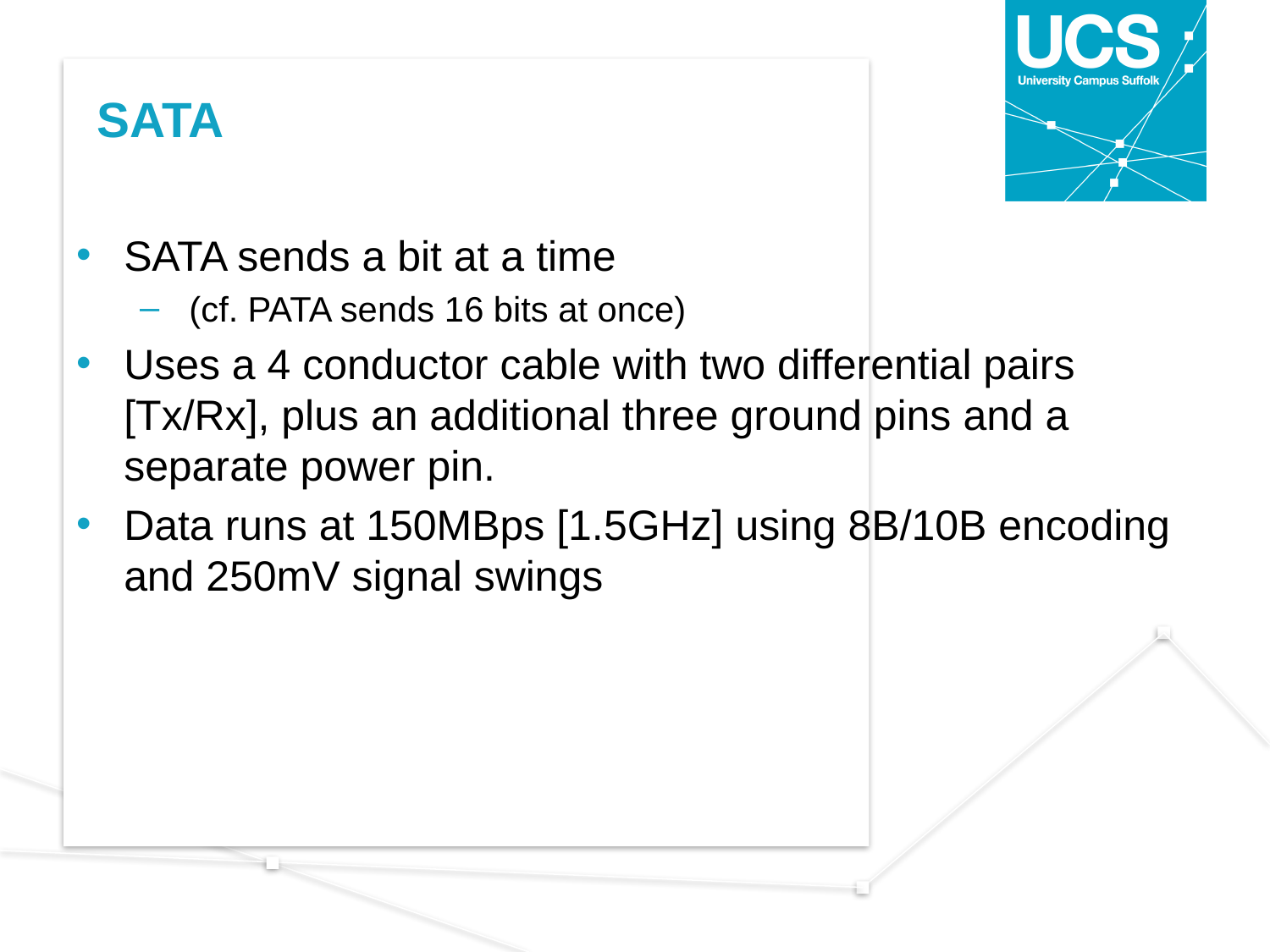

# SATA
SATA sends a bit at a time
 (cf. PATA sends 16 bits at once)
Uses a 4 conductor cable with two differential pairs [Tx/Rx], plus an additional three ground pins and a separate power pin.
Data runs at 150MBps [1.5GHz] using 8B/10B encoding and 250mV signal swings